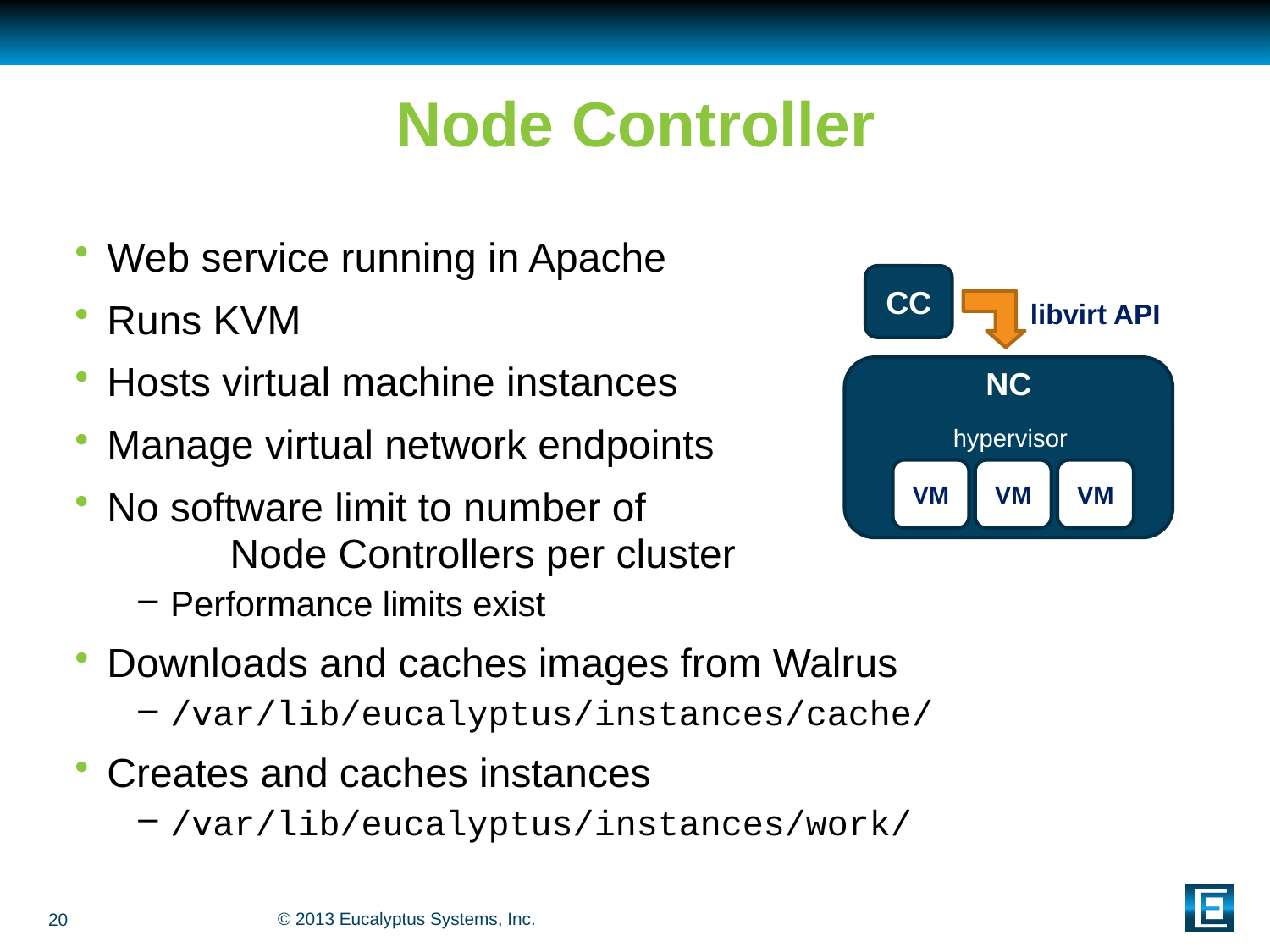

# Node Controller
Web service running in Apache
Runs KVM
Hosts virtual machine instances
Manage virtual network endpoints
No software limit to number of                                           Node Controllers per cluster
Performance limits exist
Downloads and caches images from Walrus
/var/lib/eucalyptus/instances/cache/
Creates and caches instances
/var/lib/eucalyptus/instances/work/
CC

NC
hypervisor
VM
VM
VM
libvirt API
20